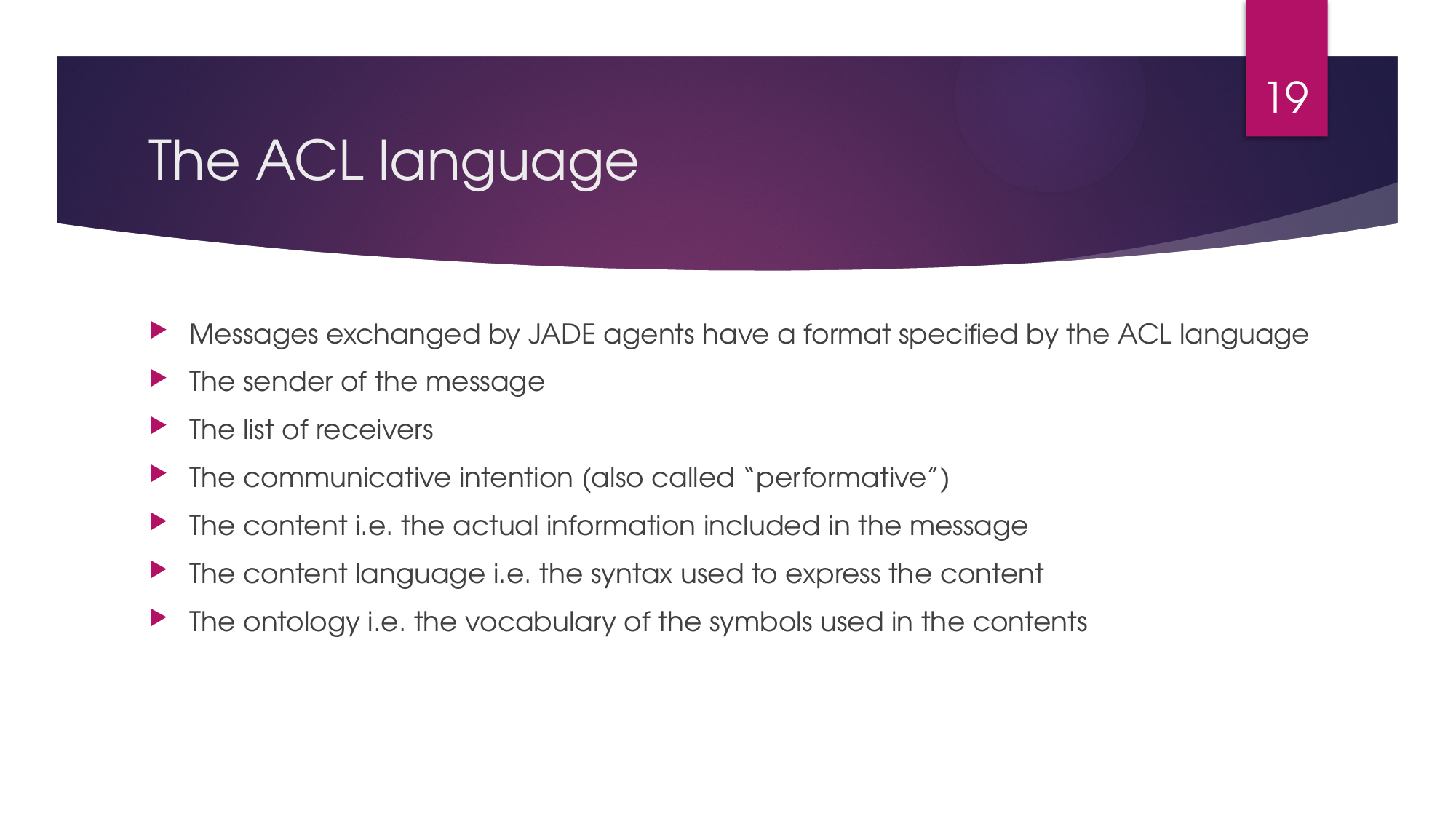

19
# The ACL language
Messages exchanged by JADE agents have a format specified by the ACL language
The sender of the message
The list of receivers
The communicative intention (also called “performative”)
The content i.e. the actual information included in the message
The content language i.e. the syntax used to express the content
The ontology i.e. the vocabulary of the symbols used in the contents